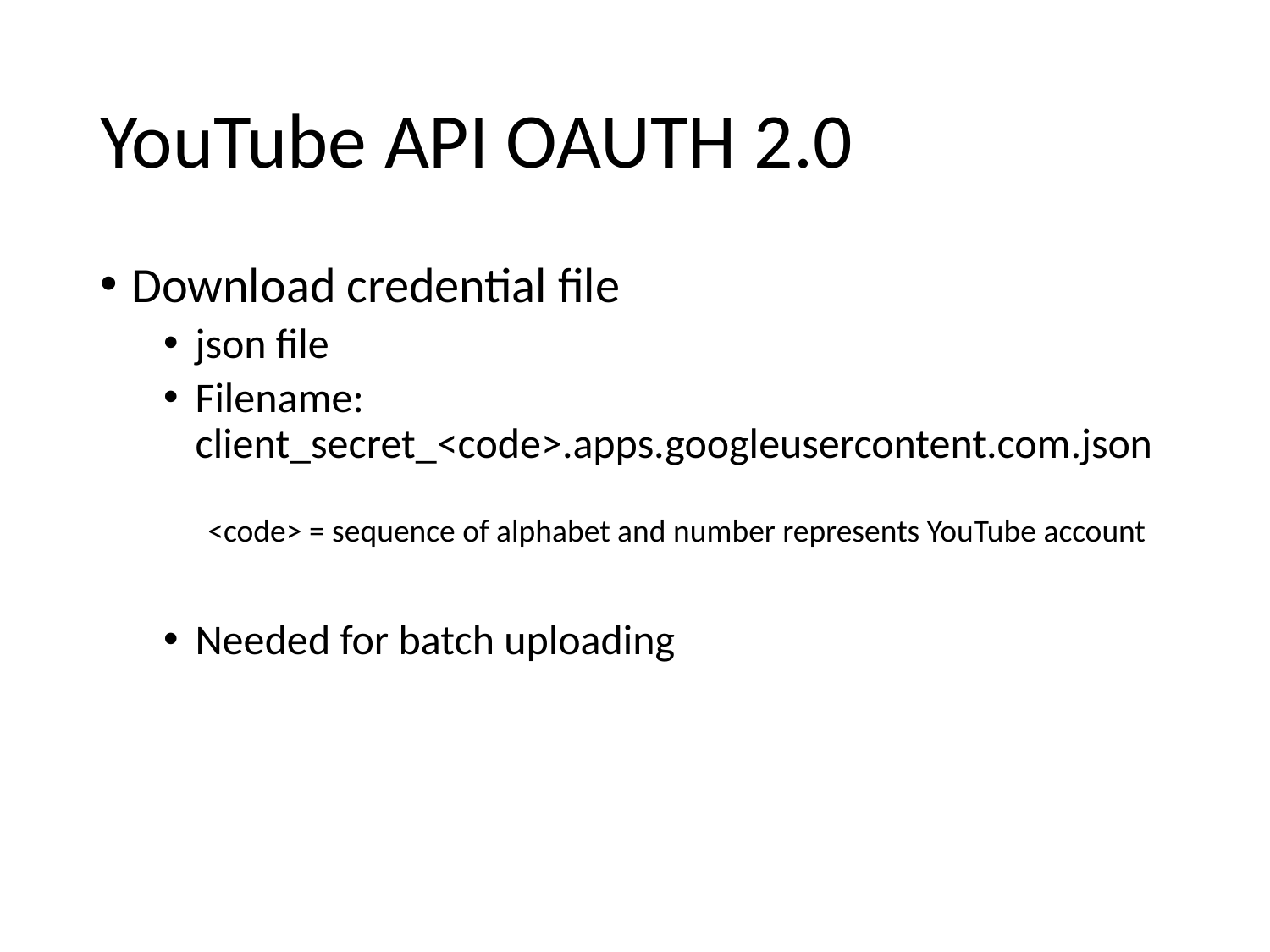

# YouTube API OAUTH 2.0
Download credential file
json file
Filename: client_secret_<code>.apps.googleusercontent.com.json

Needed for batch uploading

<code> = sequence of alphabet and number represents YouTube account